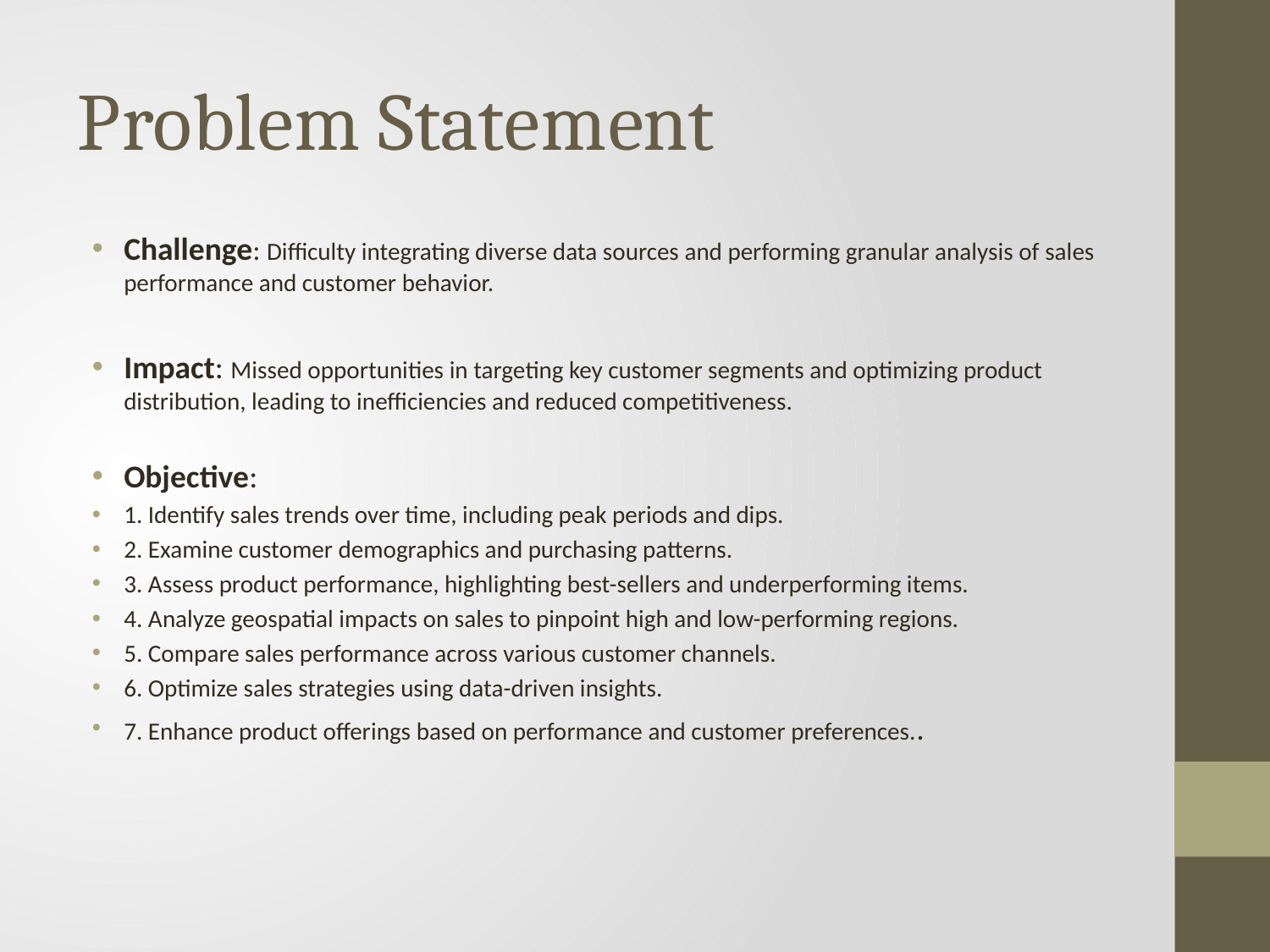

# Problem Statement
Challenge: Difficulty integrating diverse data sources and performing granular analysis of sales performance and customer behavior.

Impact: Missed opportunities in targeting key customer segments and optimizing product distribution, leading to inefficiencies and reduced competitiveness.

Objective:
1. Identify sales trends over time, including peak periods and dips.
2. Examine customer demographics and purchasing patterns.
3. Assess product performance, highlighting best-sellers and underperforming items.
4. Analyze geospatial impacts on sales to pinpoint high and low-performing regions.
5. Compare sales performance across various customer channels.
6. Optimize sales strategies using data-driven insights.
7. Enhance product offerings based on performance and customer preferences..